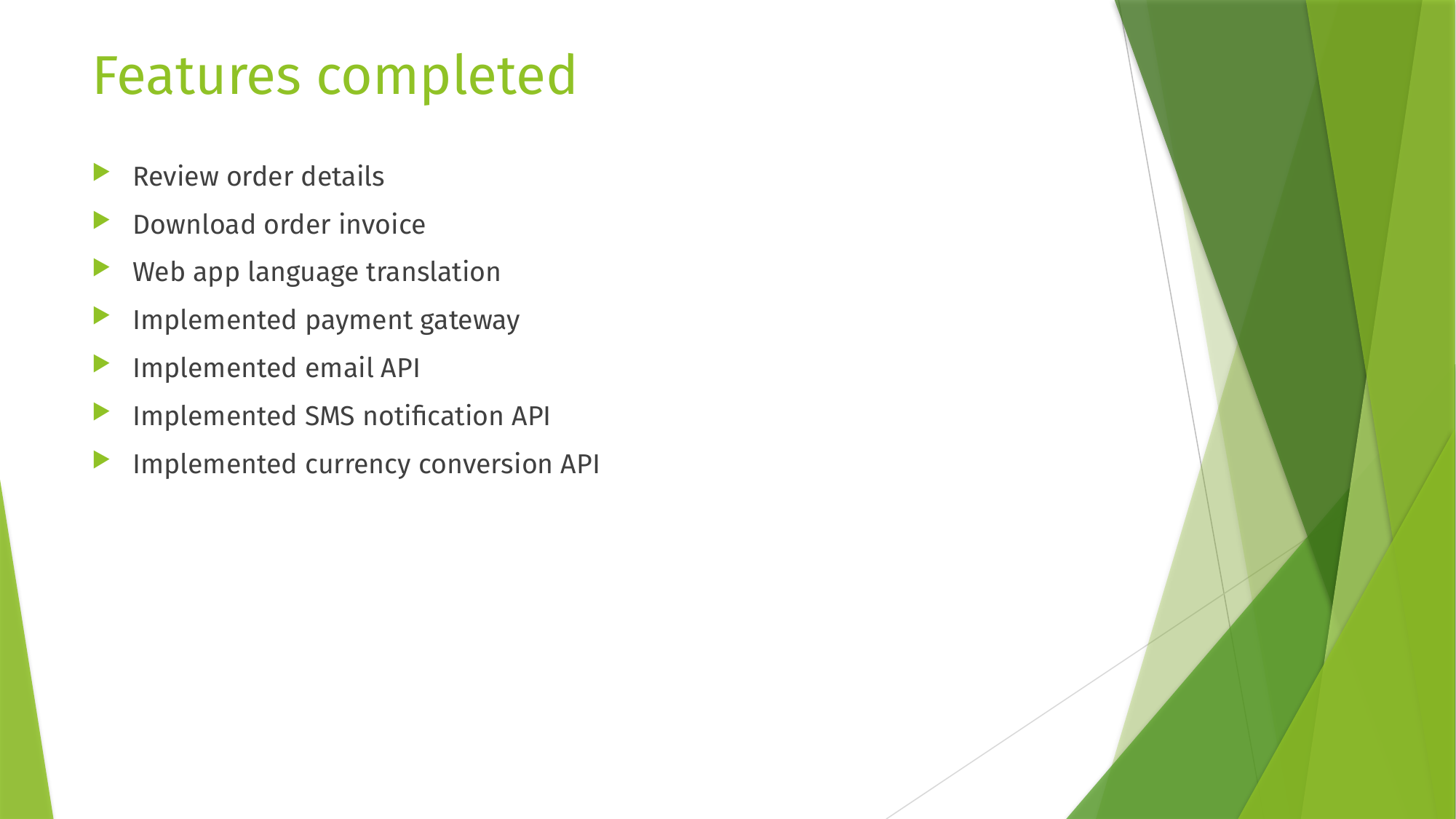

# Features completed
Review order details
Download order invoice
Web app language translation
Implemented payment gateway
Implemented email API
Implemented SMS notification API
Implemented currency conversion API